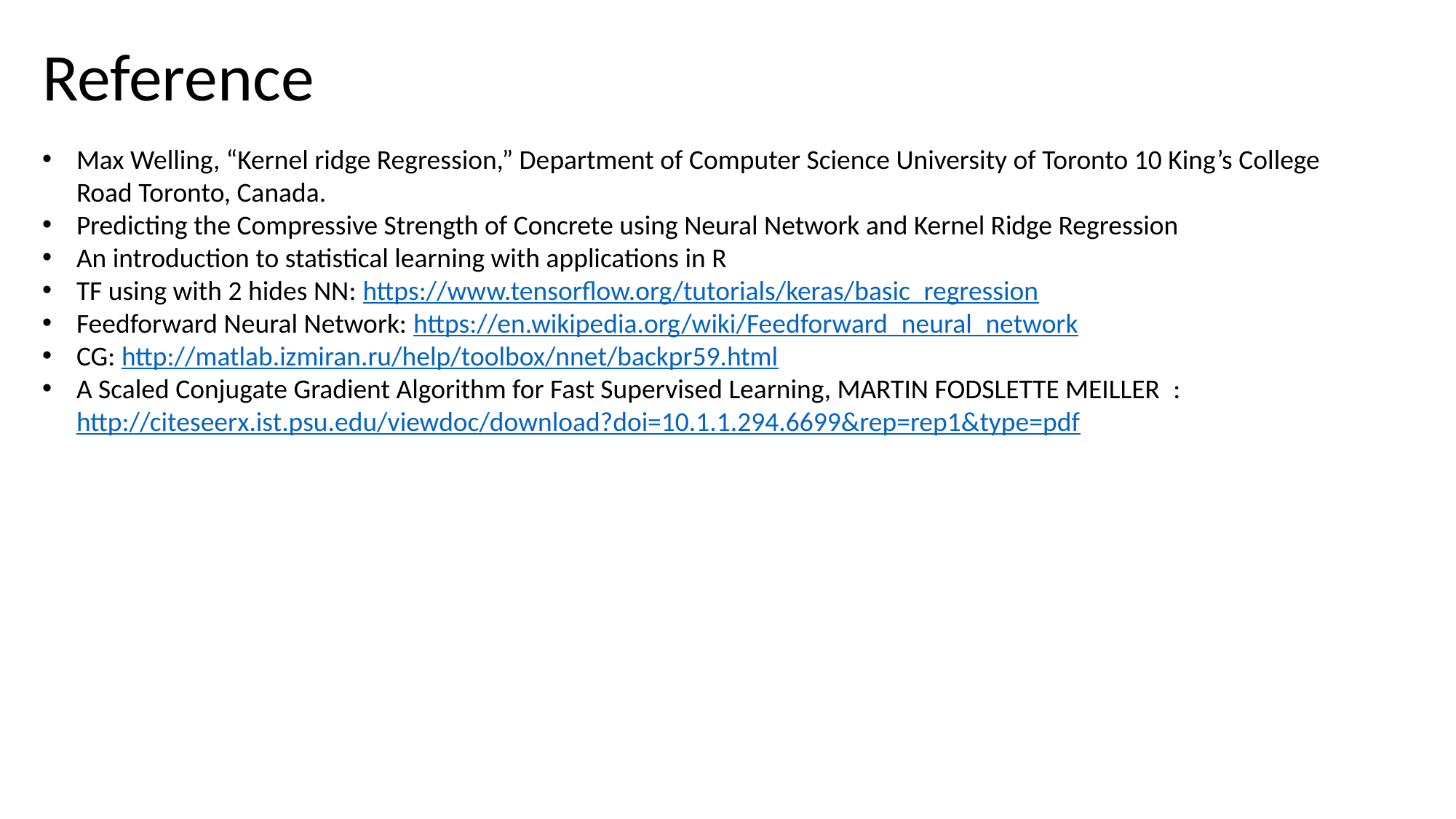

Reference
Max Welling, “Kernel ridge Regression,” Department of Computer Science University of Toronto 10 King’s College Road Toronto, Canada.
Predicting the Compressive Strength of Concrete using Neural Network and Kernel Ridge Regression
An introduction to statistical learning with applications in R
TF using with 2 hides NN: https://www.tensorflow.org/tutorials/keras/basic_regression
Feedforward Neural Network: https://en.wikipedia.org/wiki/Feedforward_neural_network
CG: http://matlab.izmiran.ru/help/toolbox/nnet/backpr59.html
A Scaled Conjugate Gradient Algorithm for Fast Supervised Learning, MARTIN FODSLETTE MEILLER  : http://citeseerx.ist.psu.edu/viewdoc/download?doi=10.1.1.294.6699&rep=rep1&type=pdf